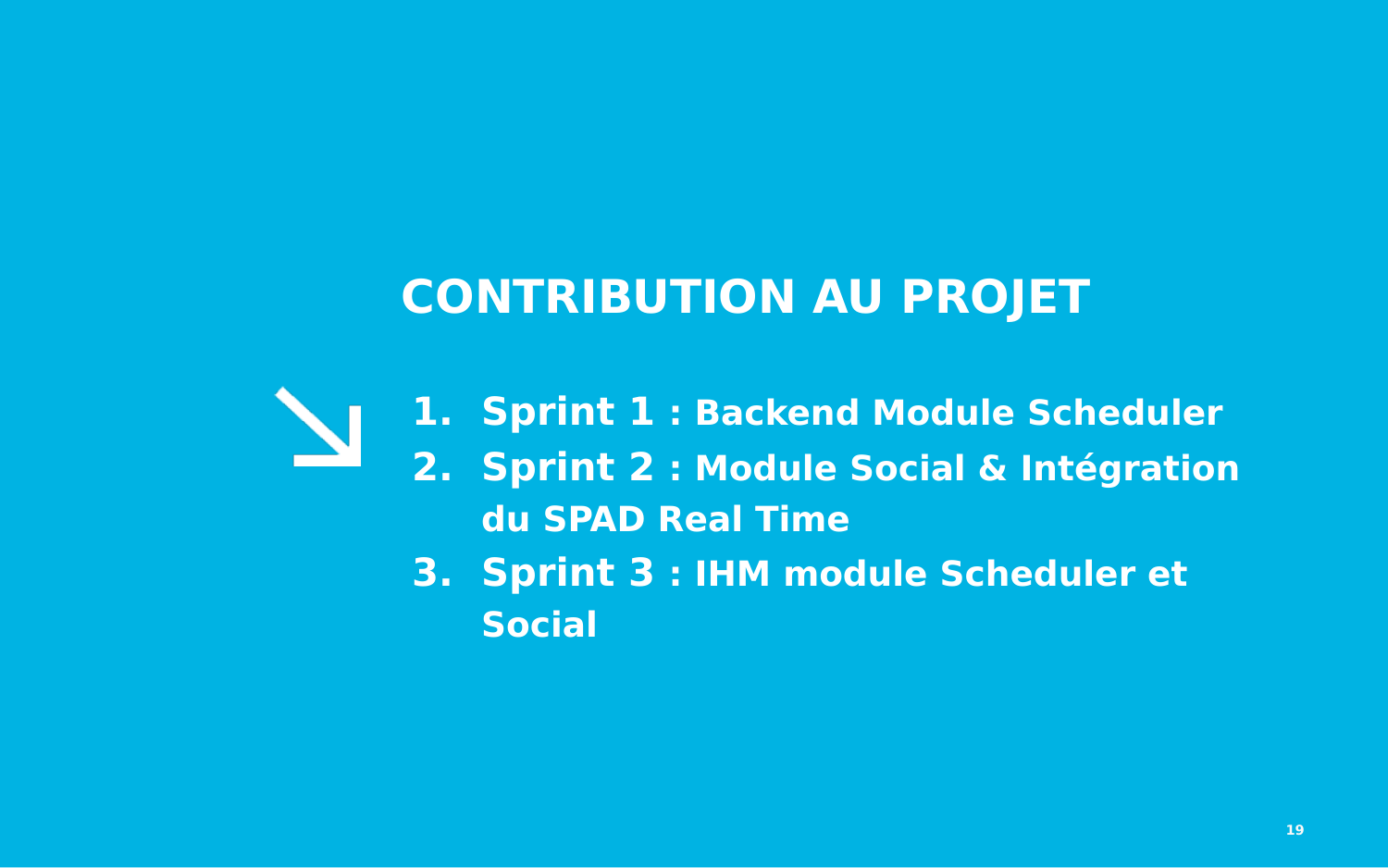

Sprint 1 : Backend Module Scheduler
Sprint 2 : Module Social & Intégration du SPAD Real Time
Sprint 3 : IHM module Scheduler et Social
# Contribution au projet
19